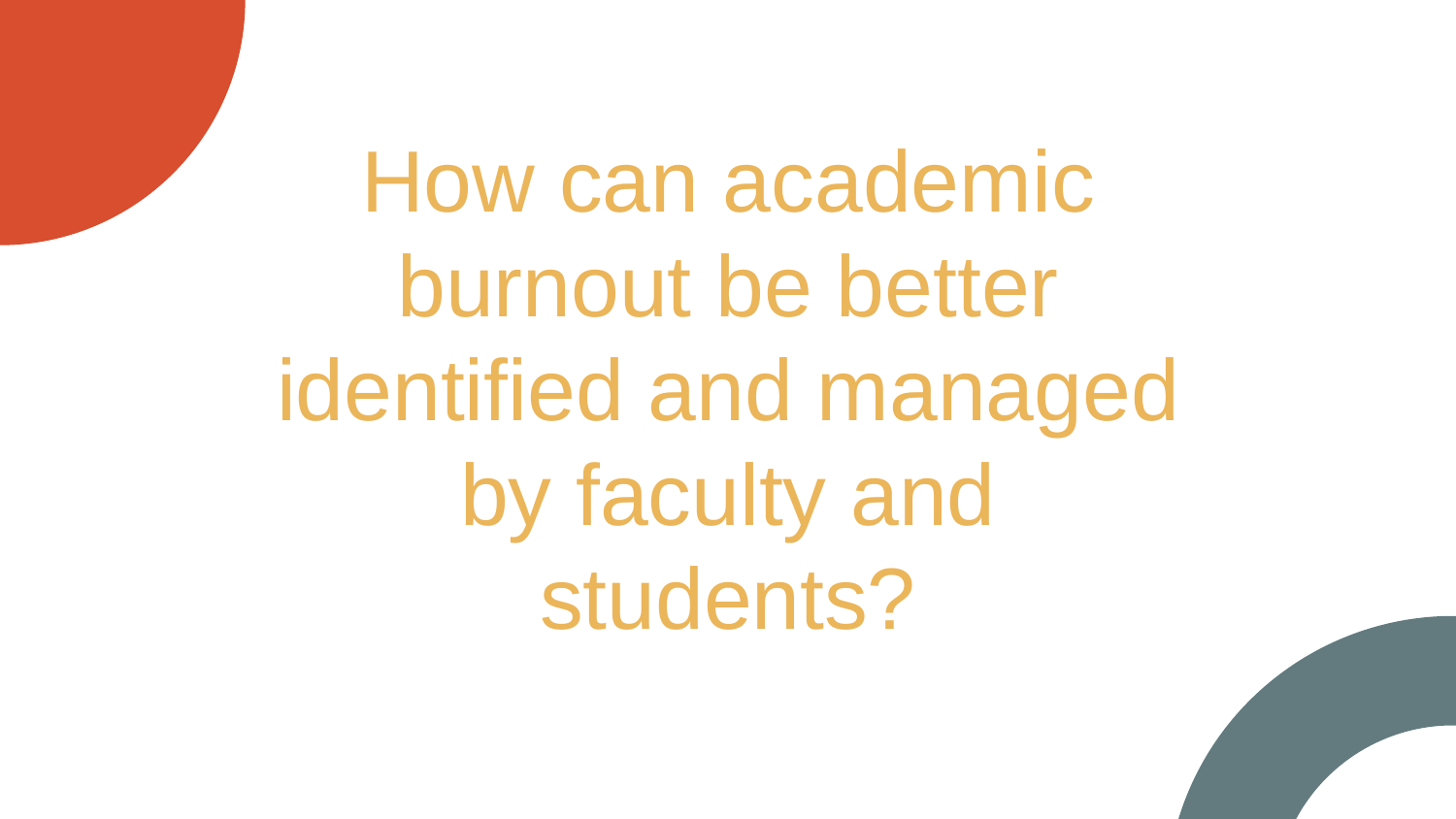

# How can academic burnout be better identified and managed by faculty and students?